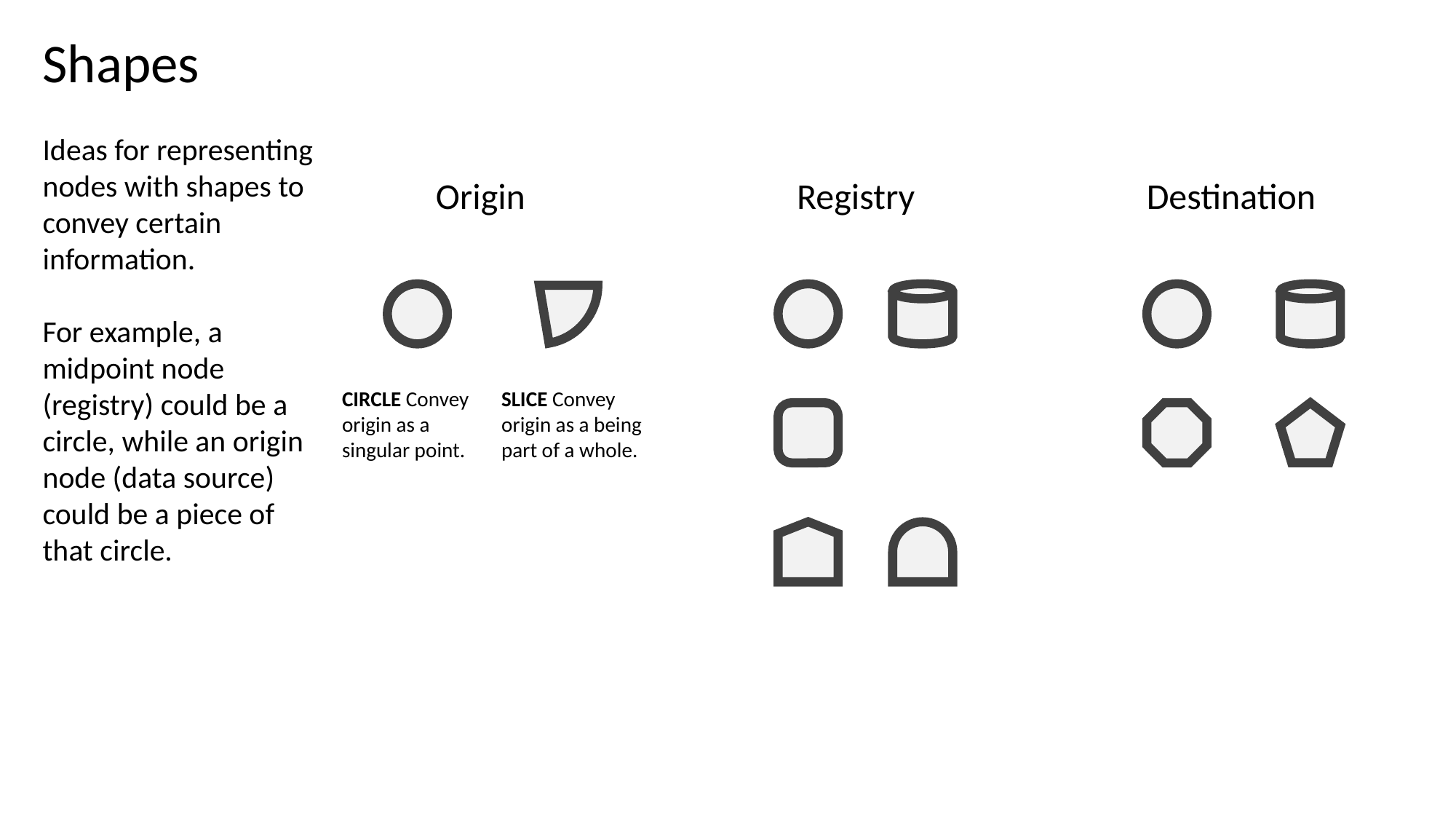

Shapes

Ideas for representing nodes with shapes to convey certain information.

For example, a midpoint node (registry) could be a circle, while an origin node (data source) could be a piece of that circle.
Origin
Registry
Destination

CIRCLE Convey origin as a singular point.
SLICE Convey origin as a being part of a whole.